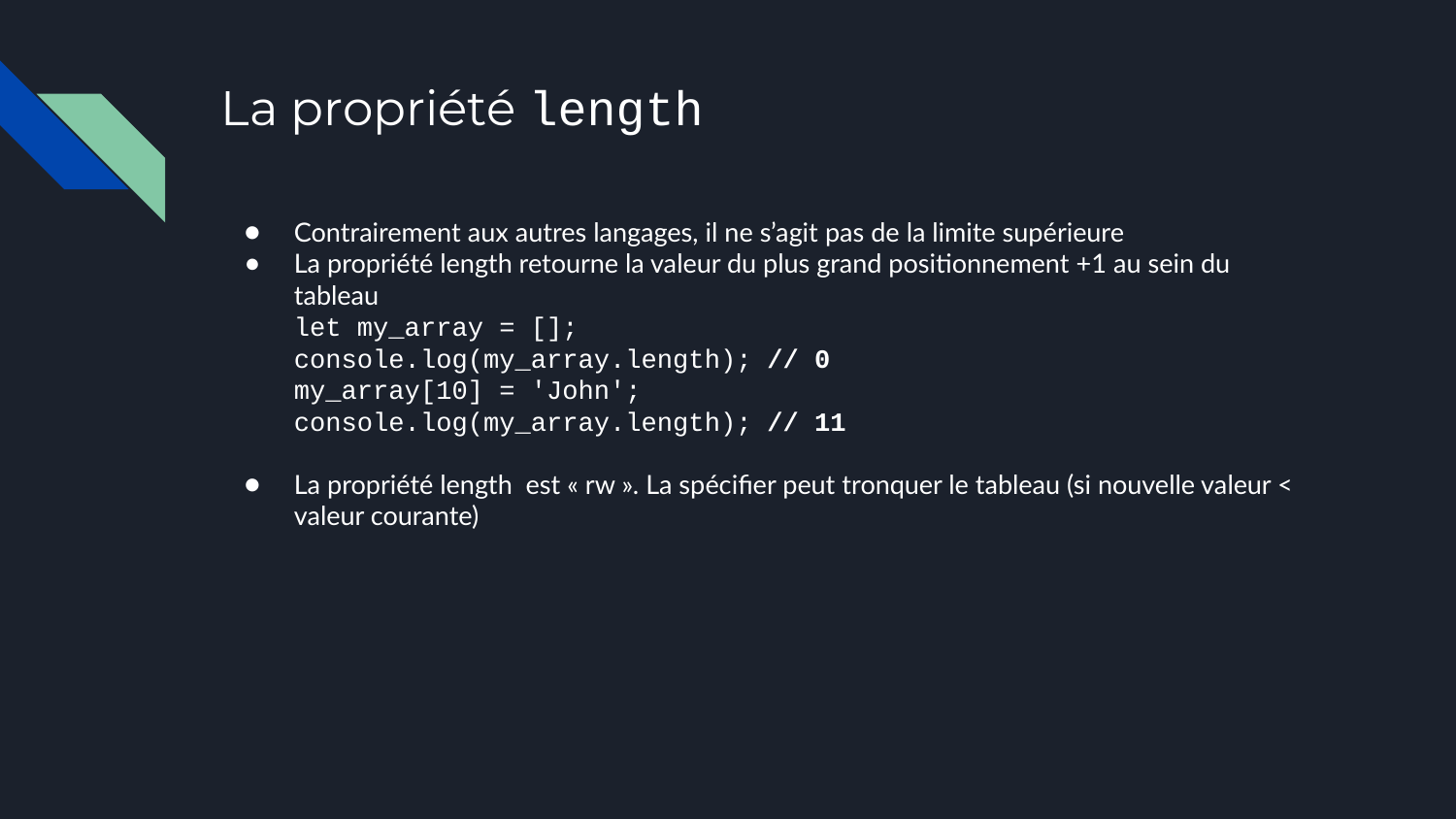

# La propriété length
Contrairement aux autres langages, il ne s’agit pas de la limite supérieure
La propriété length retourne la valeur du plus grand positionnement +1 au sein du tableau
let my_array = [];
console.log(my_array.length); // 0
my_array[10] = 'John';
console.log(my_array.length); // 11

La propriété length  est « rw ». La spécifier peut tronquer le tableau (si nouvelle valeur < valeur courante)